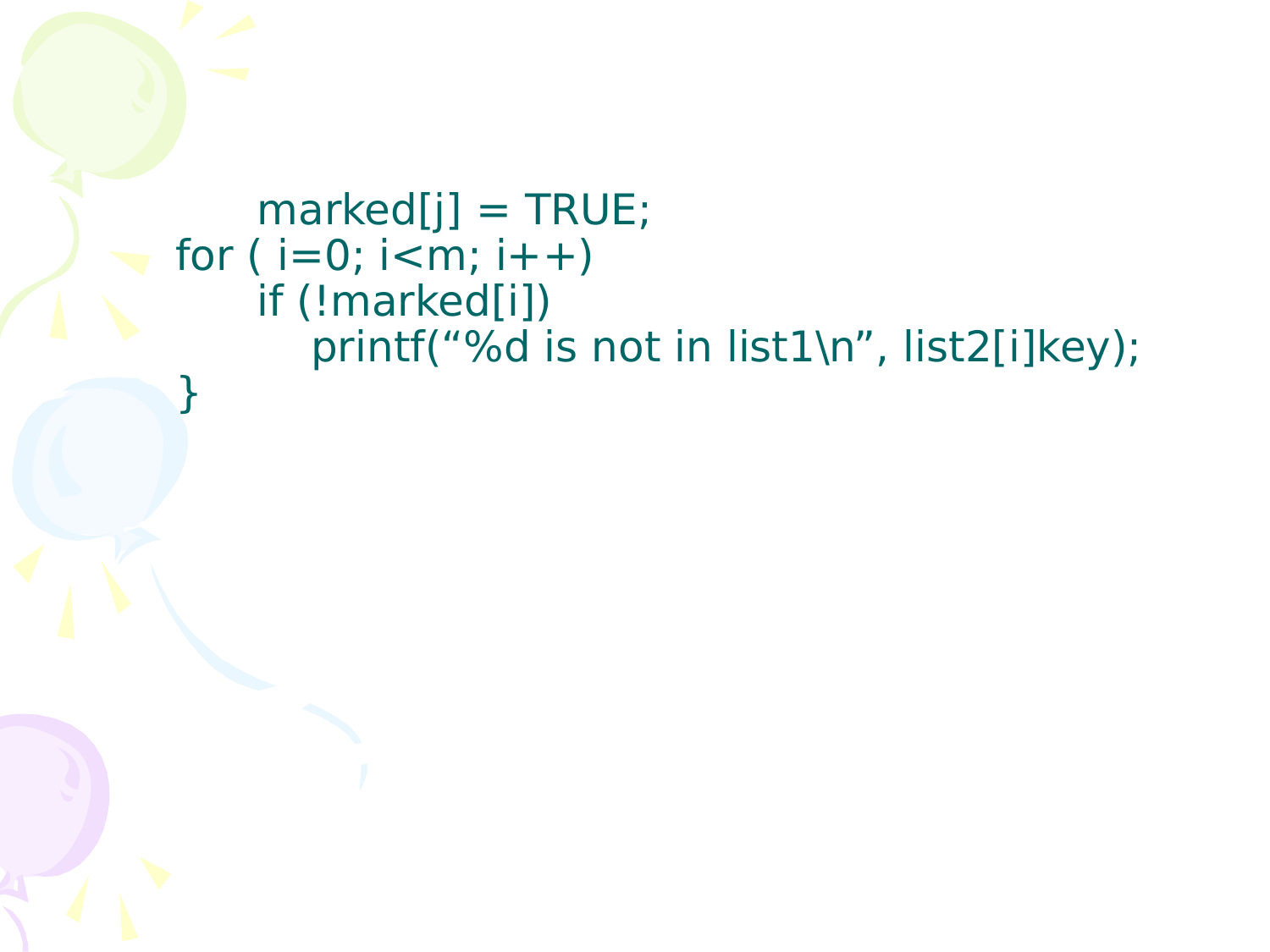

# marked[j] = TRUE; for ( i=0; i<m; i++) if (!marked[i]) printf(“%d is not in list1\n”, list2[i]key); }